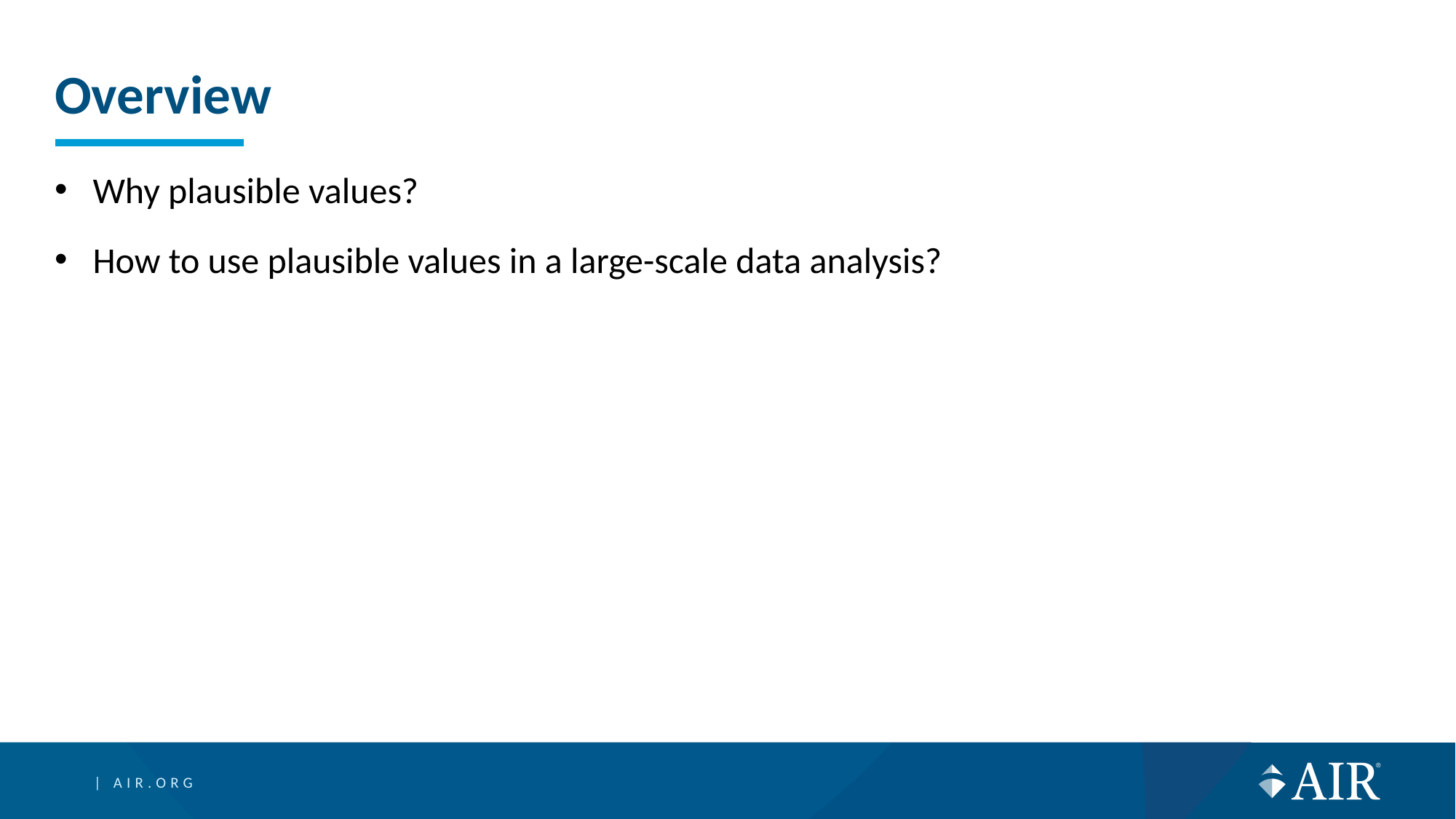

# Overview
Why plausible values?
How to use plausible values in a large-scale data analysis?